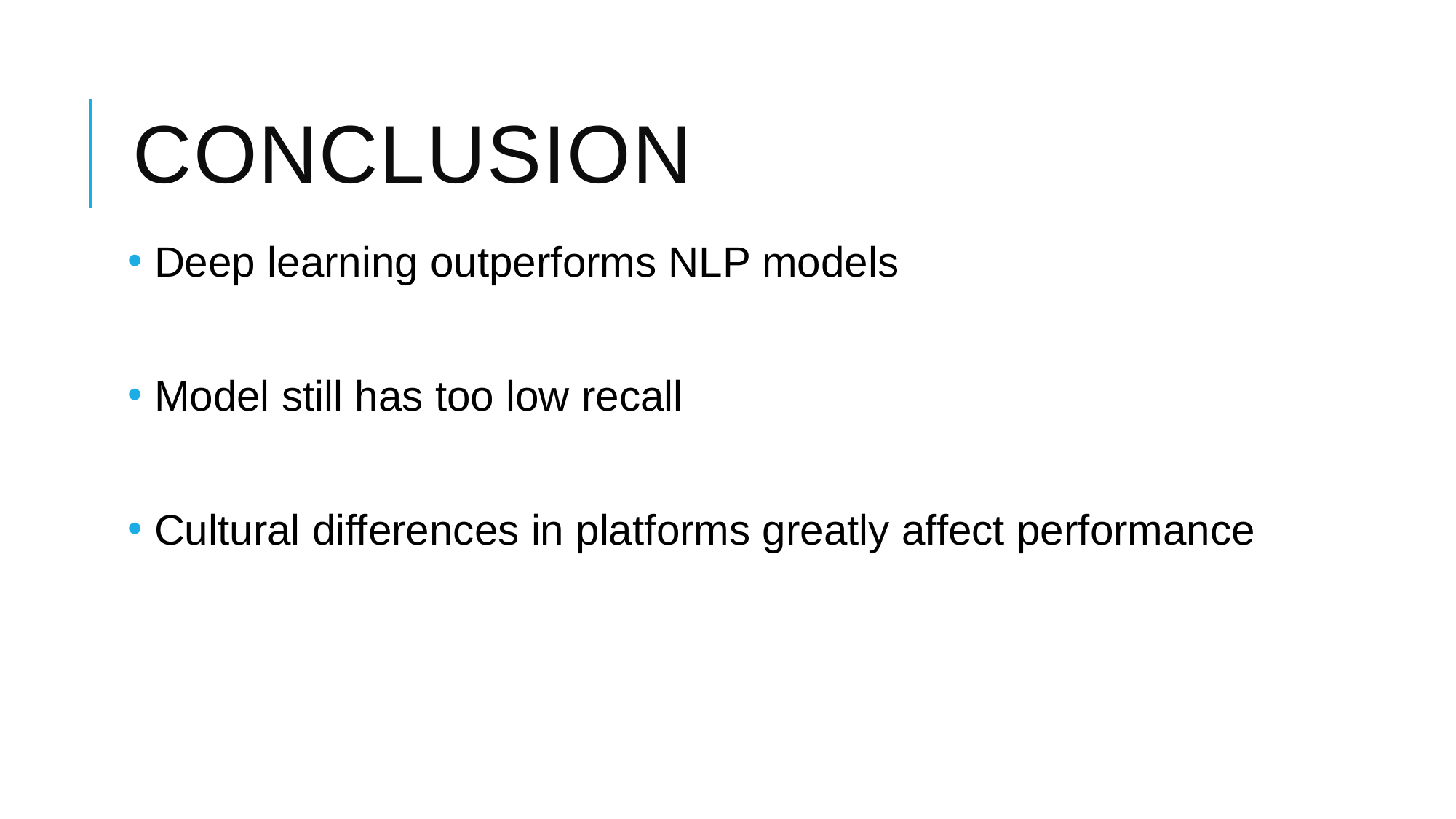

# Conclusion
 Deep learning outperforms NLP models

 Model still has too low recall

 Cultural differences in platforms greatly affect performance